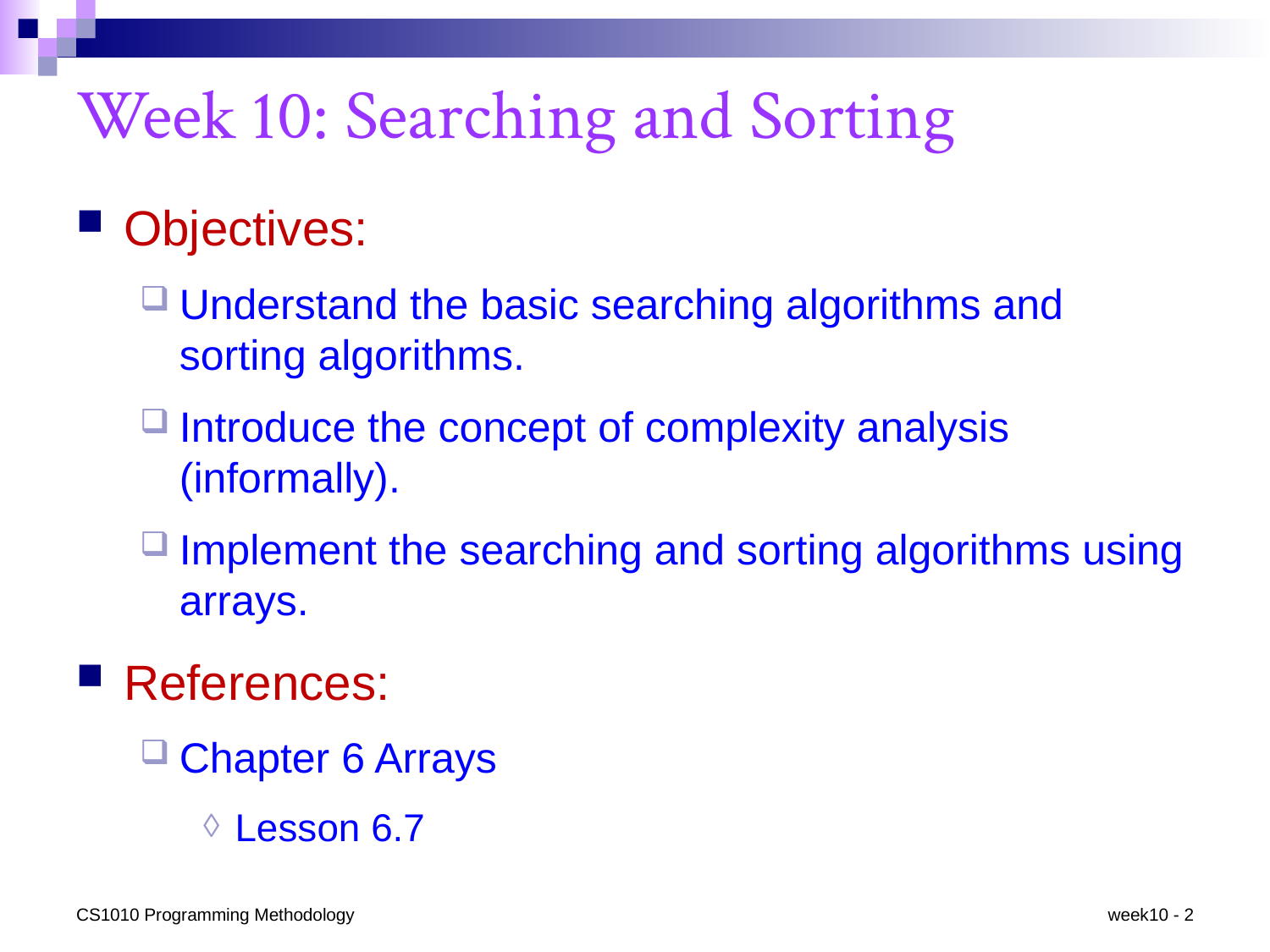

# Week 10: Searching and Sorting
Objectives:
Understand the basic searching algorithms and sorting algorithms.
Introduce the concept of complexity analysis (informally).
Implement the searching and sorting algorithms using arrays.
References:
Chapter 6 Arrays
Lesson 6.7
CS1010 Programming Methodology
week10 - 2